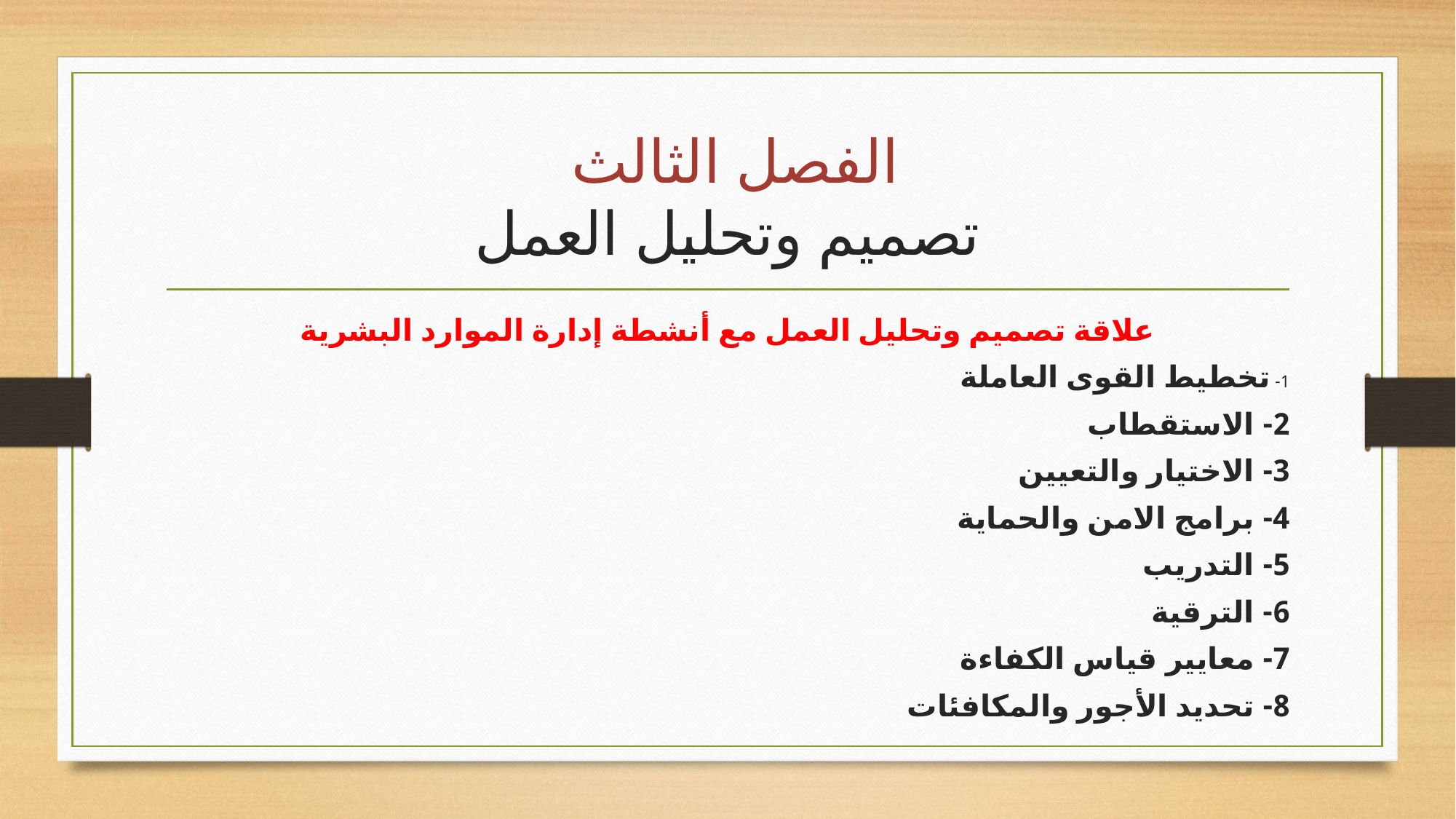

# الفصل الثالث تصميم وتحليل العمل
علاقة تصميم وتحليل العمل مع أنشطة إدارة الموارد البشرية
1- تخطيط القوى العاملة
2- الاستقطاب
3- الاختيار والتعيين
4- برامج الامن والحماية
5- التدريب
6- الترقية
7- معايير قياس الكفاءة
8- تحديد الأجور والمكافئات